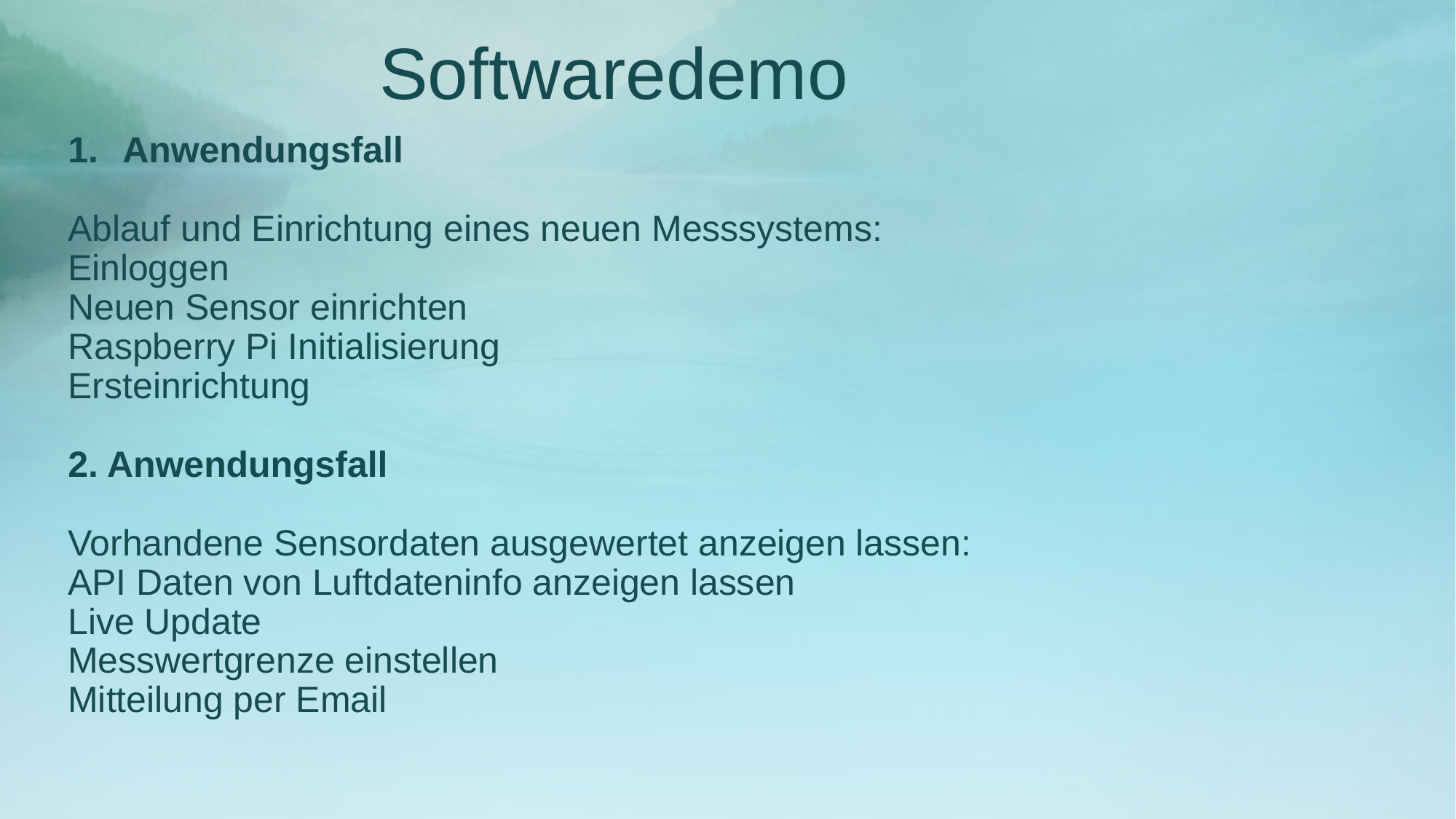

# Softwaredemo
Anwendungsfall

Ablauf und Einrichtung eines neuen Messsystems:
Einloggen
Neuen Sensor einrichten
Raspberry Pi Initialisierung
Ersteinrichtung

2. Anwendungsfall

Vorhandene Sensordaten ausgewertet anzeigen lassen:
API Daten von Luftdateninfo anzeigen lassen
Live Update
Messwertgrenze einstellen
Mitteilung per Email